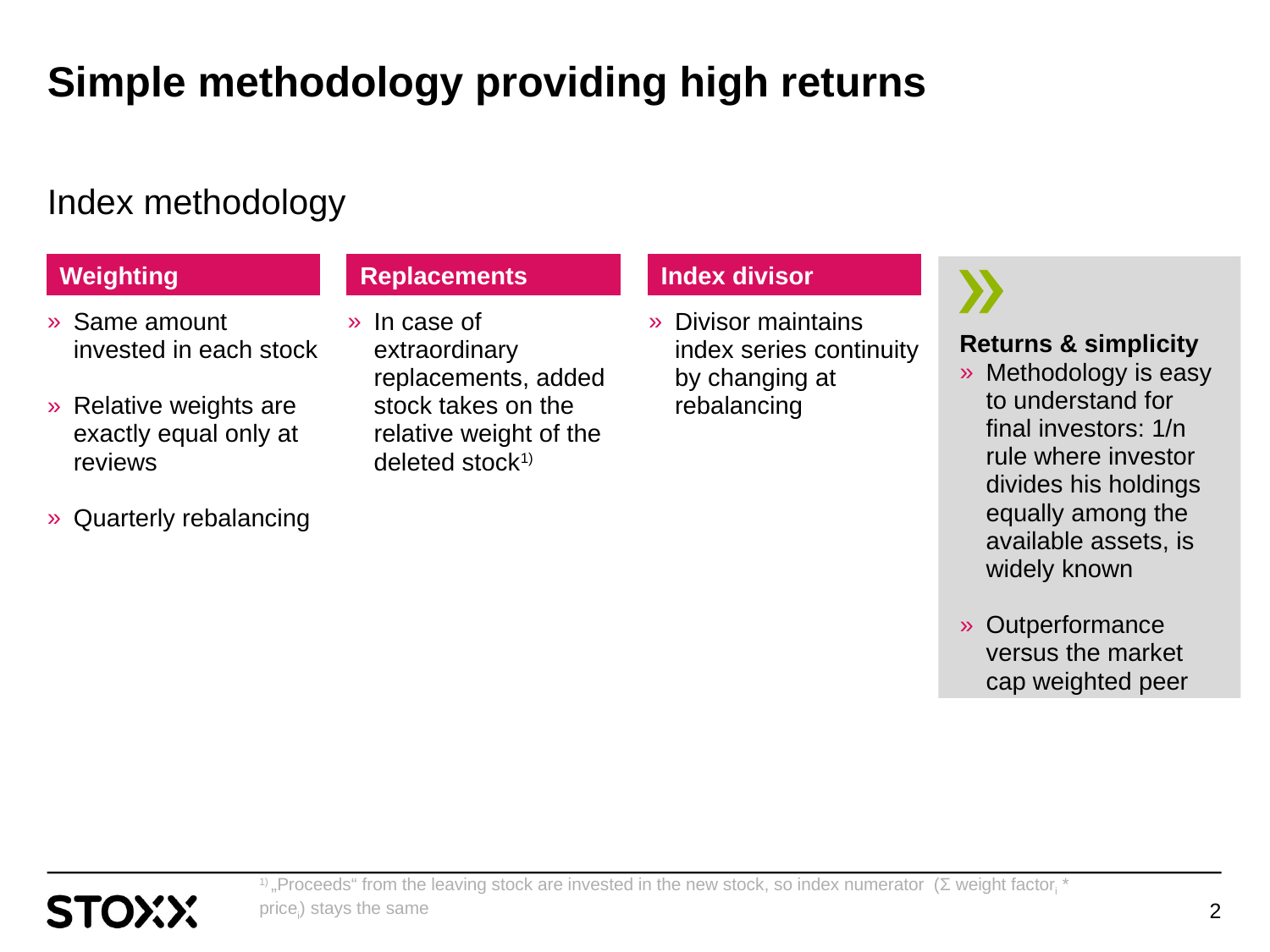

# Simple methodology providing high returns
Index methodology
Weighting
Replacements
Index divisor

Divisor maintains index series continuity by changing at rebalancing
In case of extraordinary replacements, added stock takes on the relative weight of the deleted stock1)

Same amount invested in each stock

Relative weights are exactly equal only at reviews

Quarterly rebalancing
Returns & simplicity
Methodology is easy to understand for final investors: 1/n rule where investor divides his holdings equally among the available assets, is widely known

Outperformance versus the market cap weighted peer
1) „Proceeds“ from the leaving stock are invested in the new stock, so index numerator  (Σ weight factori * pricei) stays the same